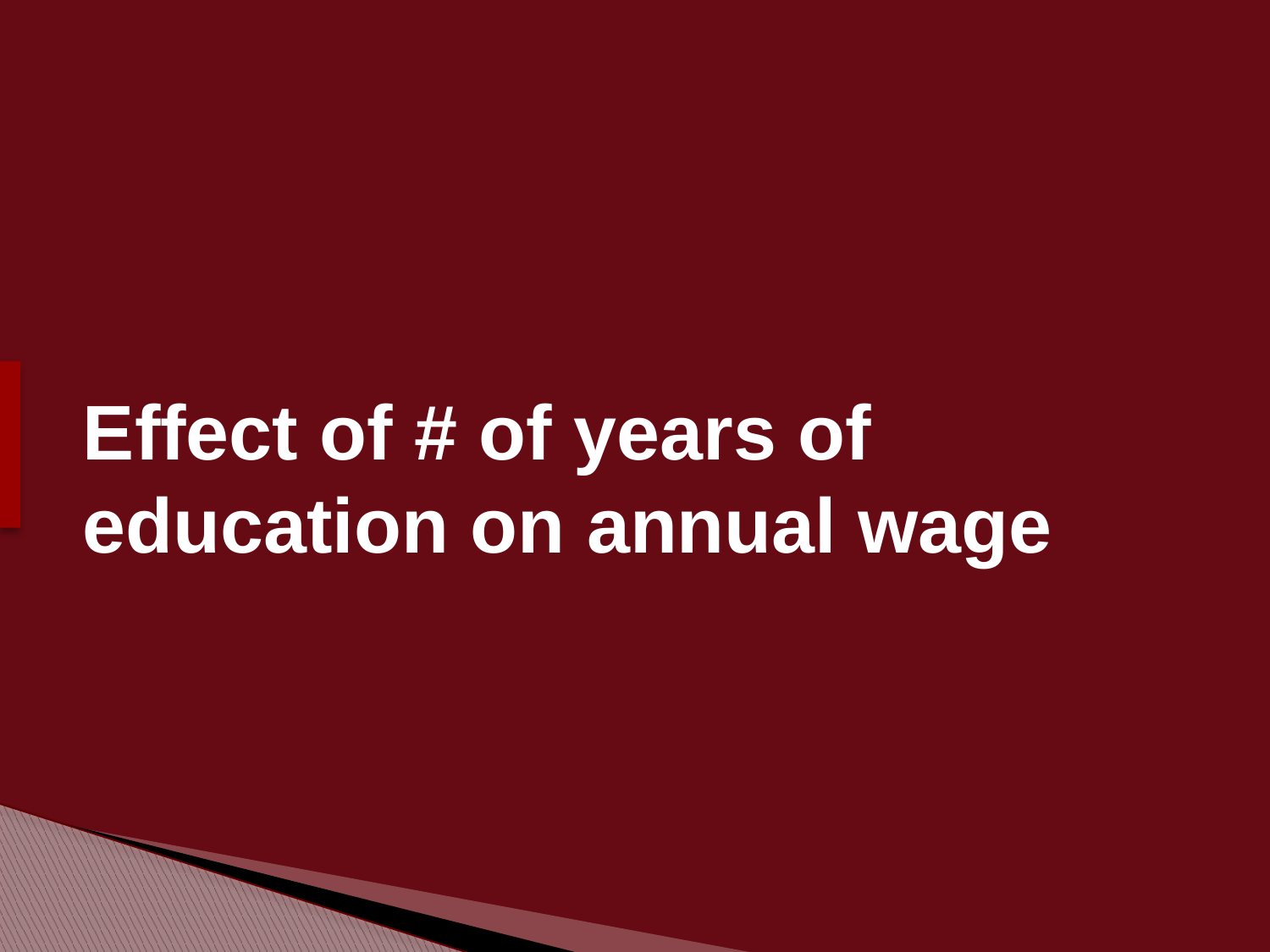

# Effect of # of years of education on annual wage